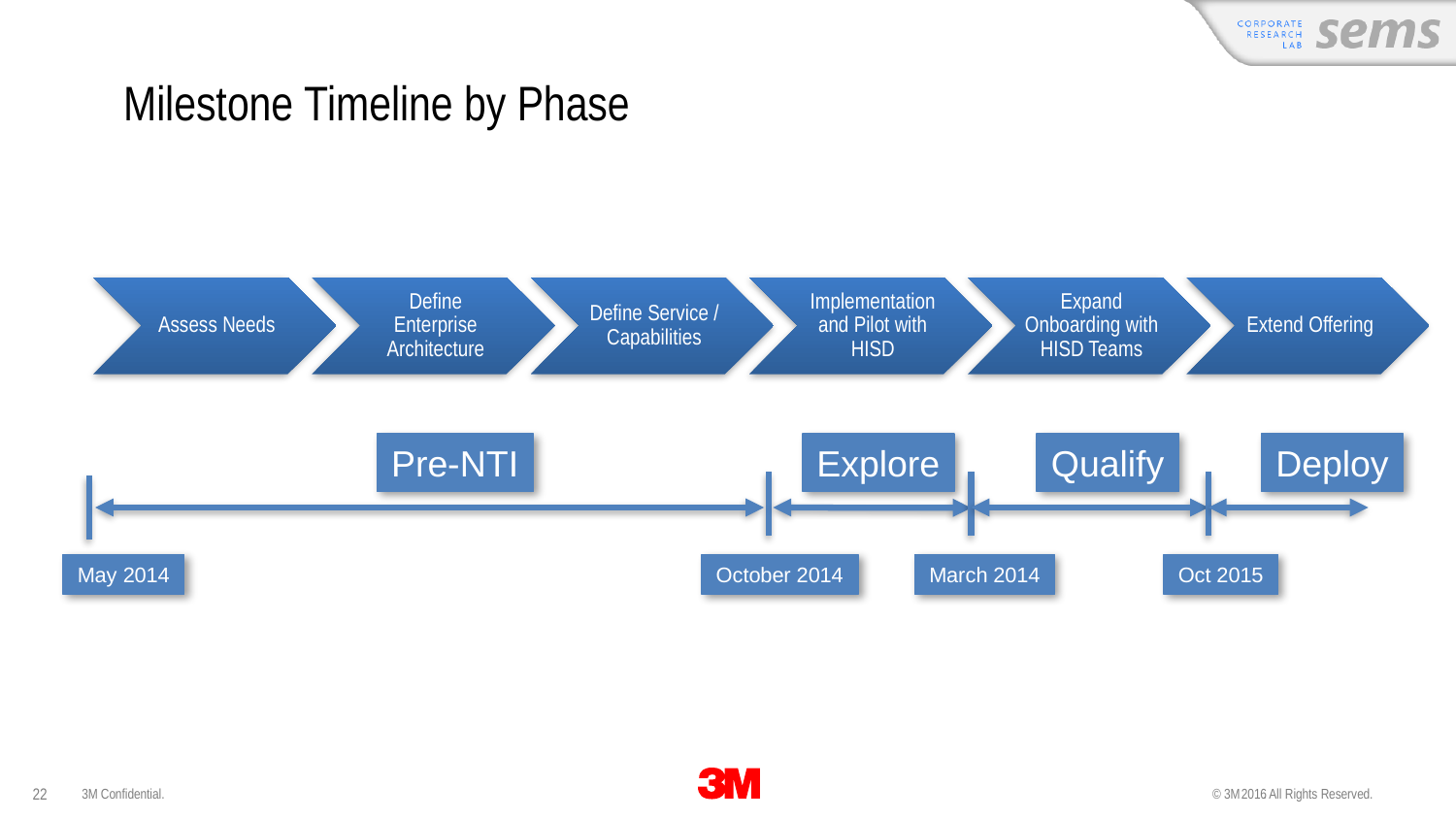

Assess Needs
Define Enterprise Architecture
Define Service / Capabilities
Implementation and Pilot with HISD
Expand Onboarding with HISD Teams
Extend Offering
# Milestone Timeline by Phase
Pre-NTI
Explore
Qualify
Deploy
October 2014
Oct 2015
May 2014
March 2014